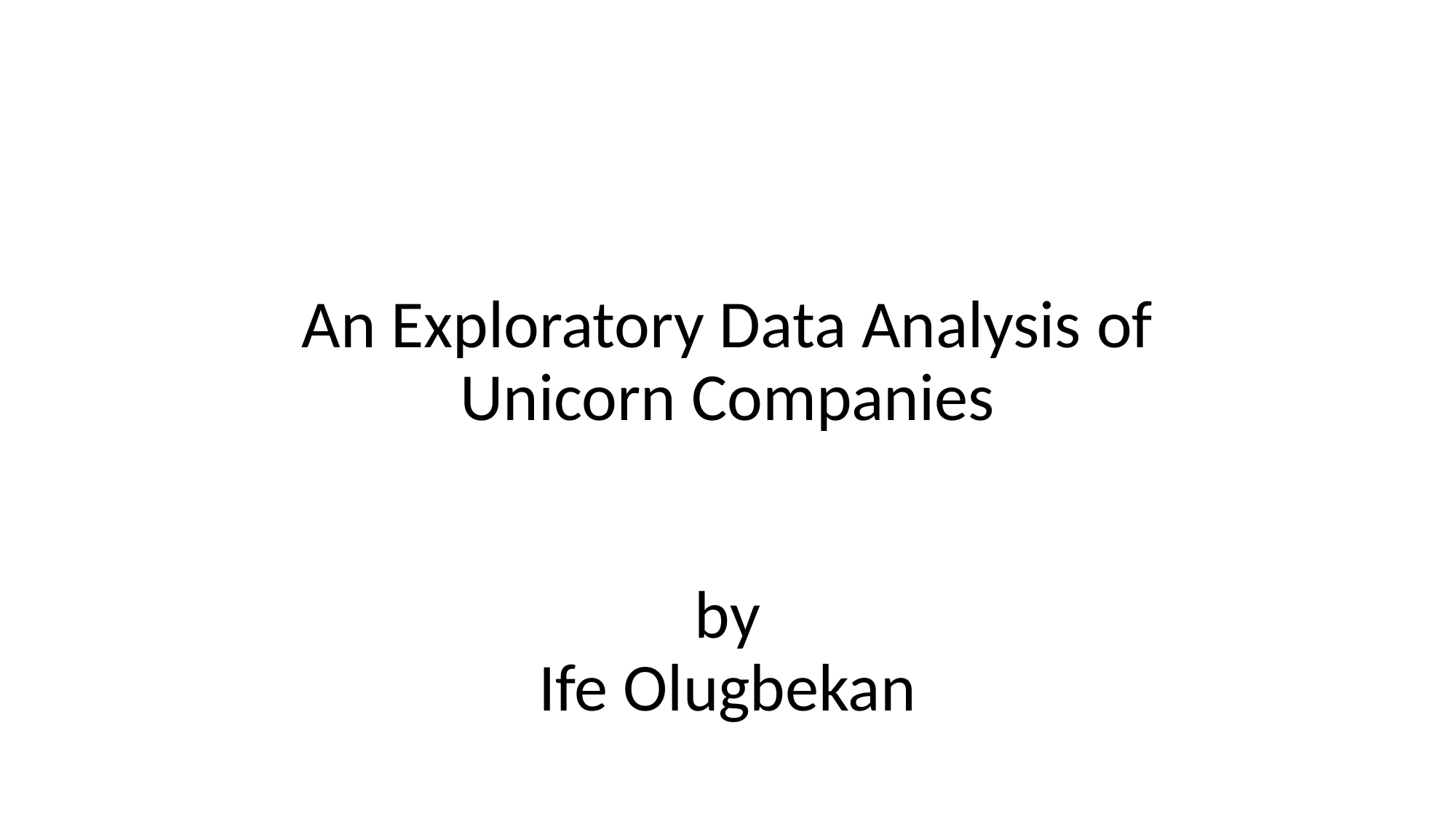

# An Exploratory Data Analysis of Unicorn Companies by Ife Olugbekan